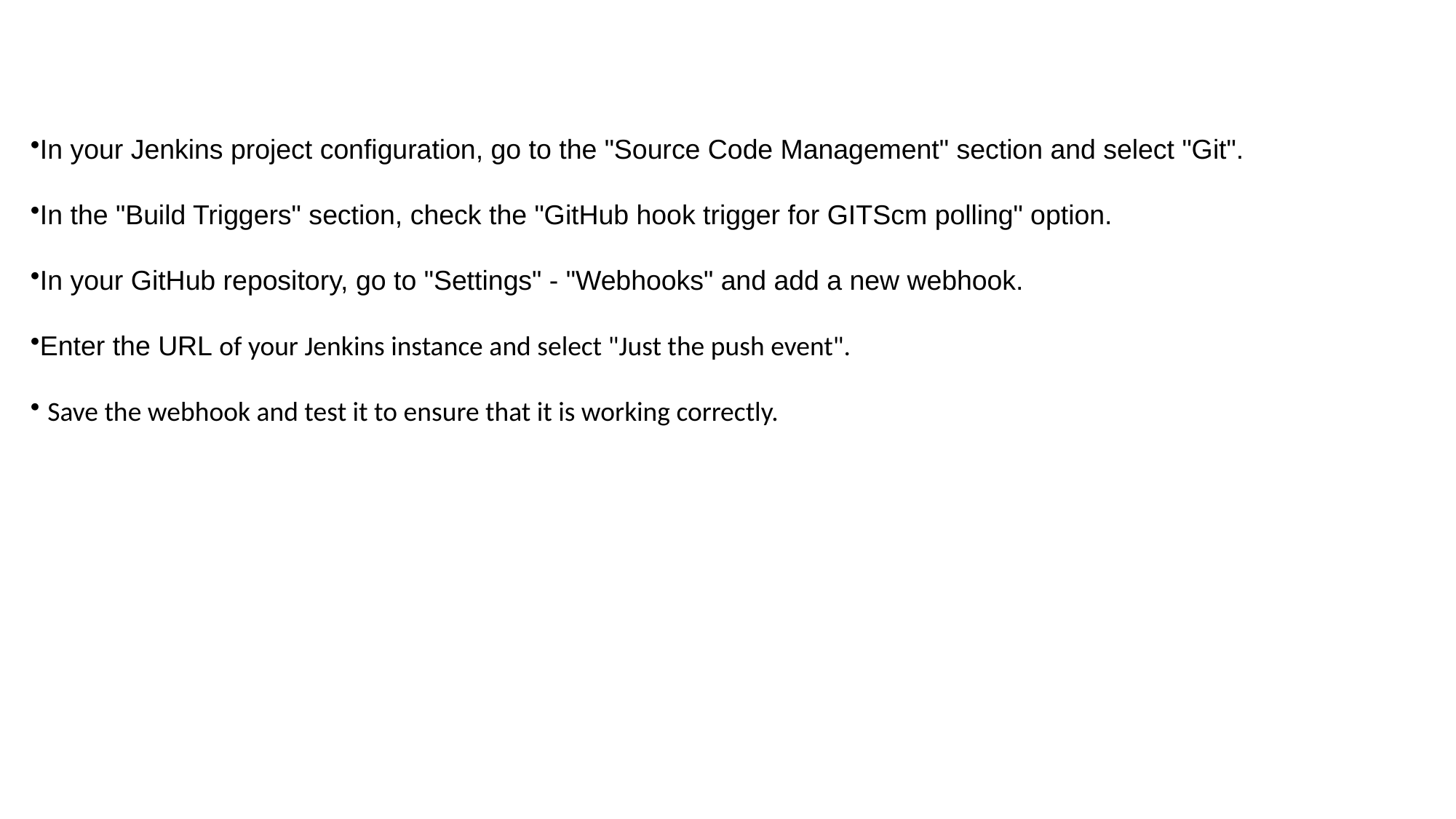

In your Jenkins project configuration, go to the "Source Code Management" section and select "Git".

In the "Build Triggers" section, check the "GitHub hook trigger for GITScm polling" option.

In your GitHub repository, go to "Settings" - "Webhooks" and add a new webhook.

Enter the URL of your Jenkins instance and select "Just the push event".

 Save the webhook and test it to ensure that it is working correctly.